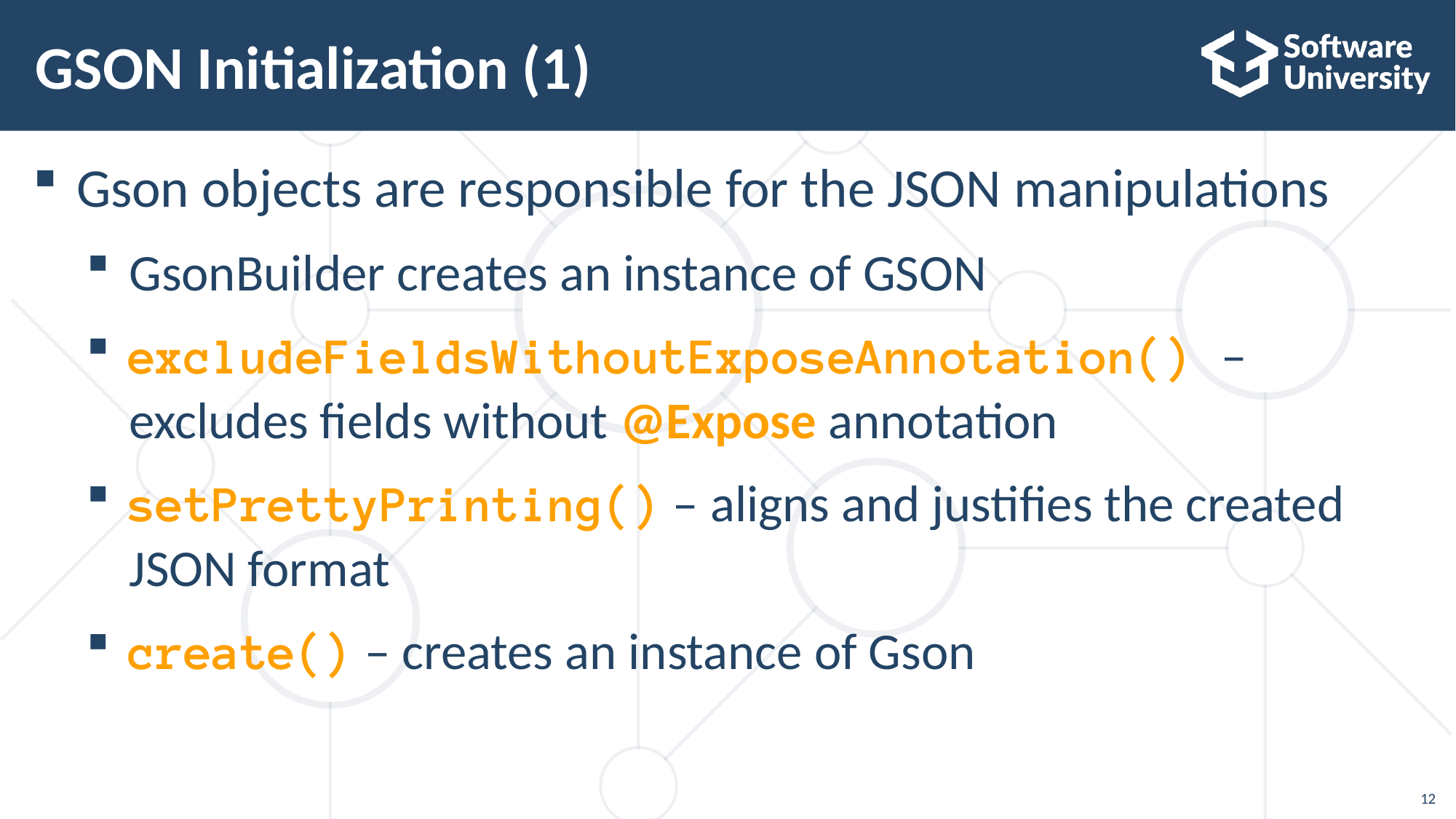

# GSON Initialization (1)
Gson objects are responsible for the JSON manipulations
GsonBuilder creates an instance of GSON
excludeFieldsWithoutExposeAnnotation() – excludes fields without @Expose annotation
setPrettyPrinting() – aligns and justifies the created JSON format
create() – creates an instance of Gson
12